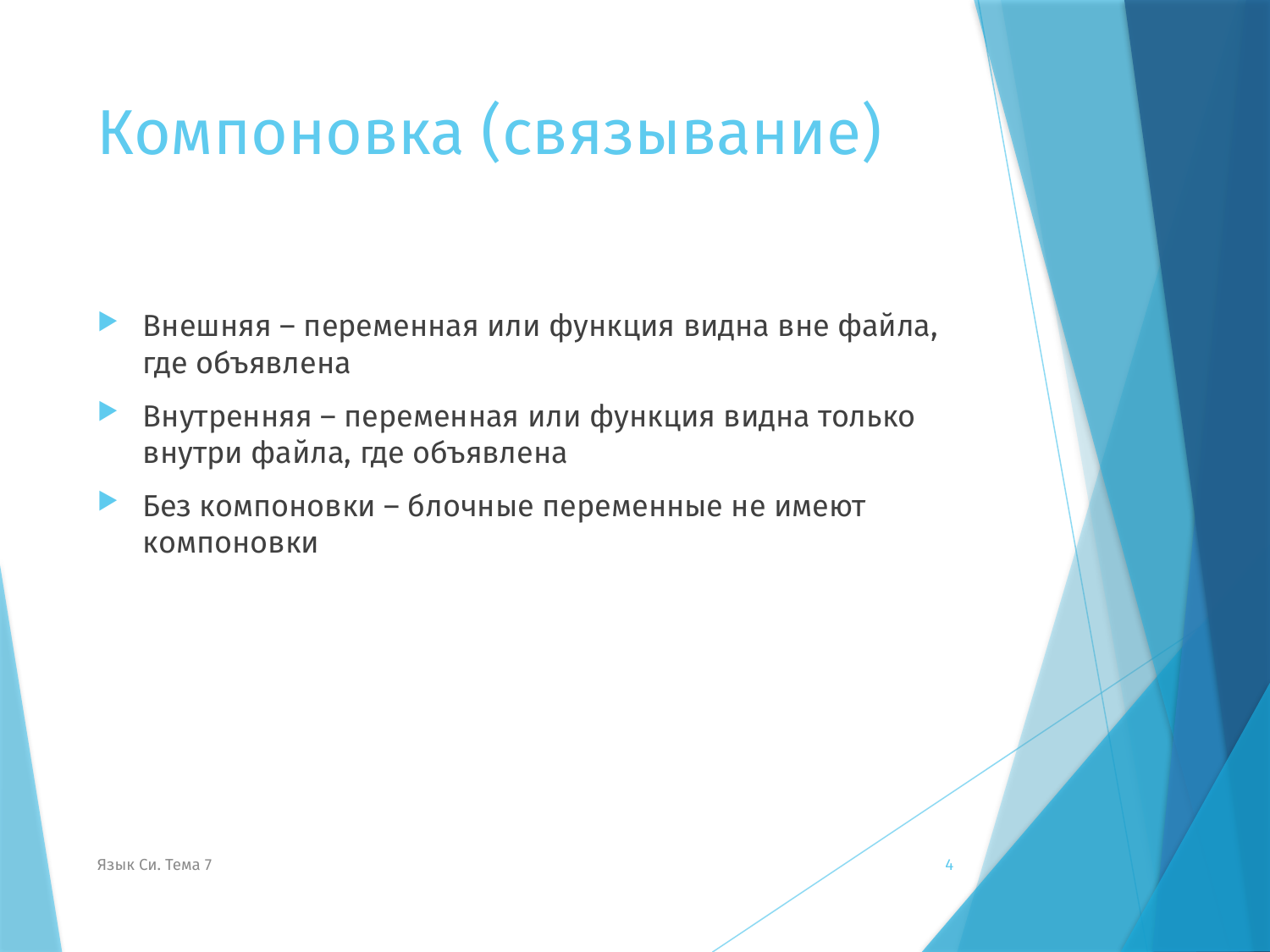

# Компоновка (связывание)
Внешняя – переменная или функция видна вне файла, где объявлена
Внутренняя – переменная или функция видна только внутри файла, где объявлена
Без компоновки – блочные переменные не имеют компоновки
Язык Си. Тема 7
4